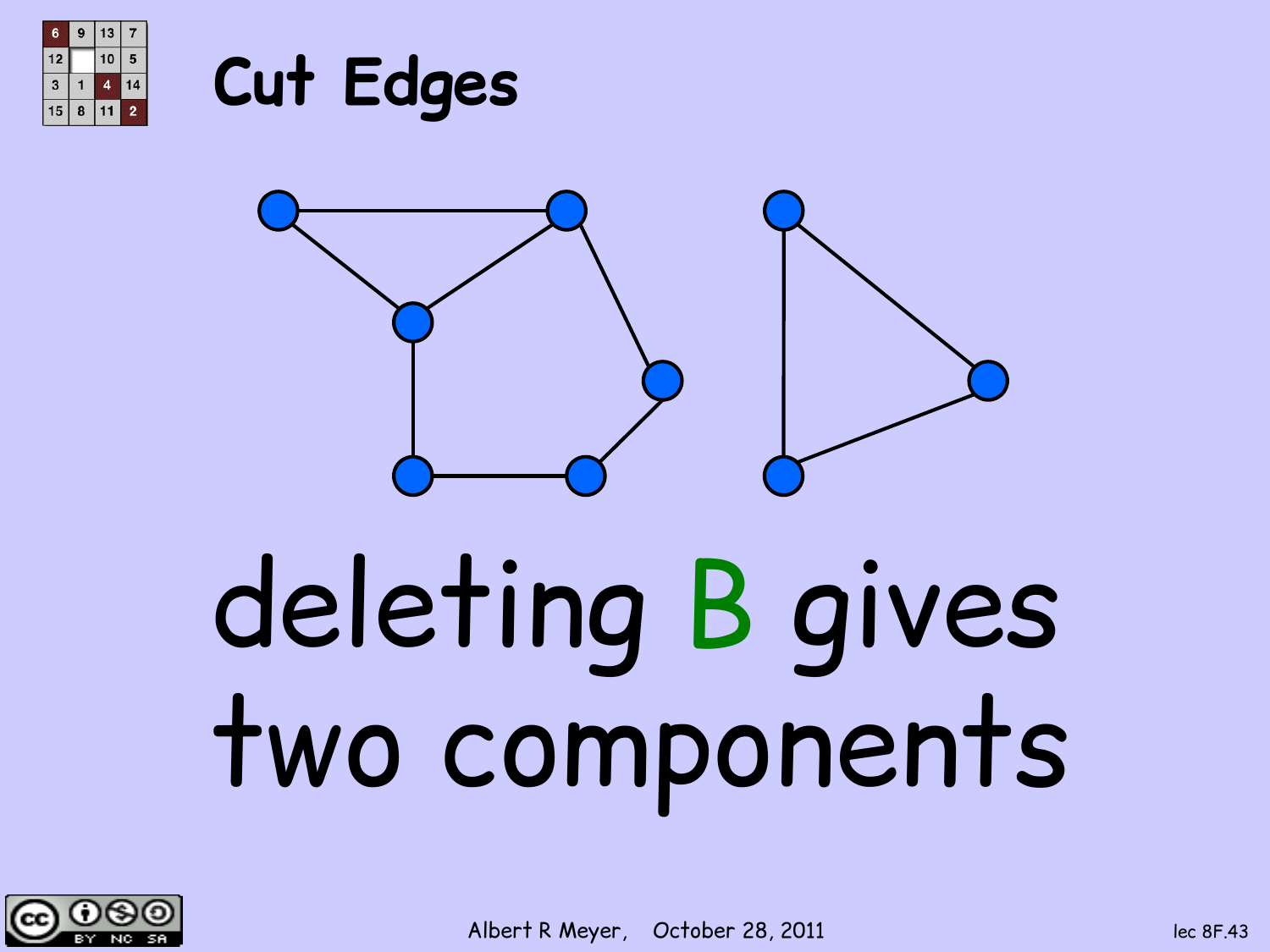

# Cut Edges

deleting B gives
two components
lec 8F.43